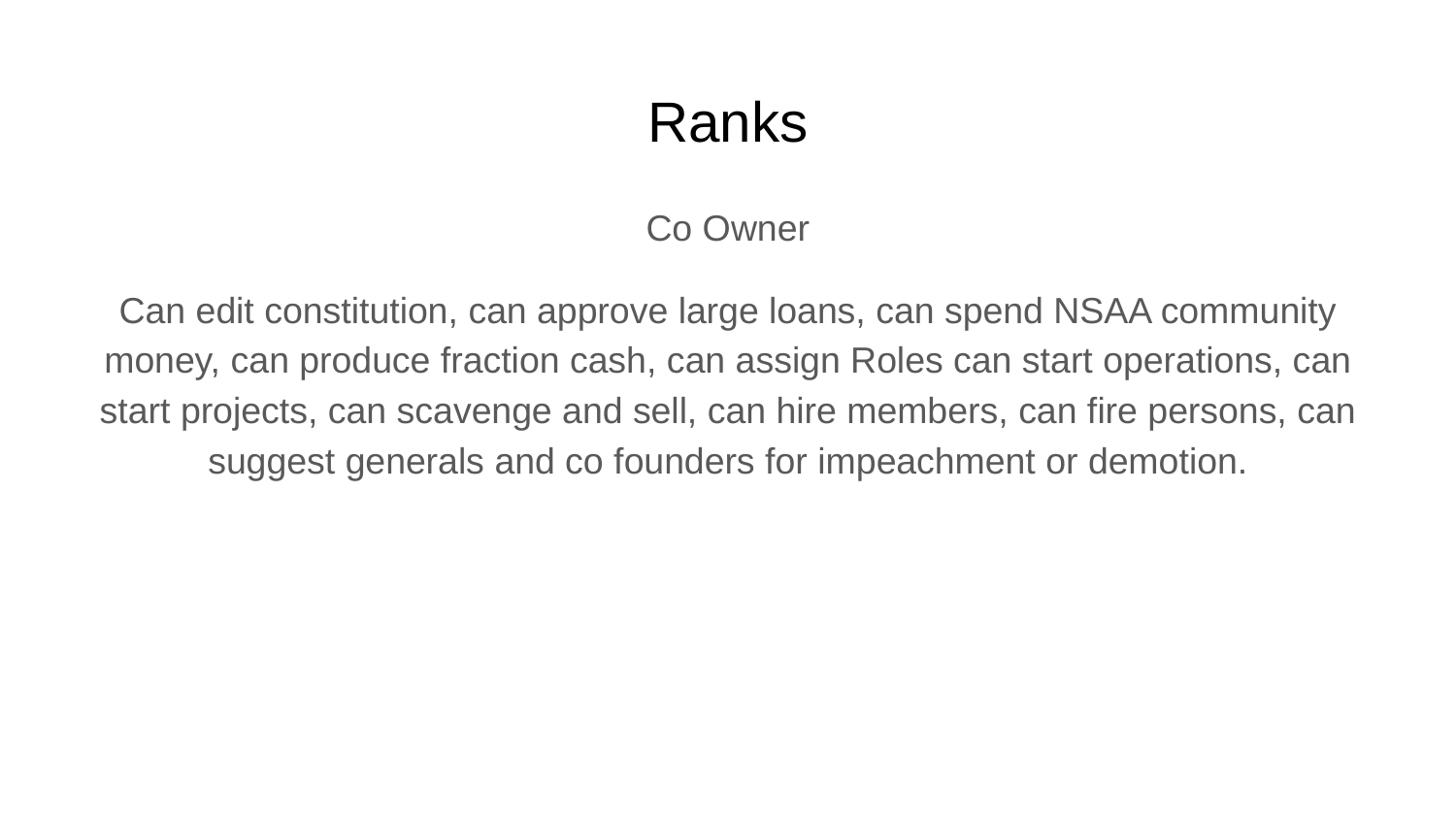

# Ranks
Co Owner
Can edit constitution, can approve large loans, can spend NSAA community money, can produce fraction cash, can assign Roles can start operations, can start projects, can scavenge and sell, can hire members, can fire persons, can suggest generals and co founders for impeachment or demotion.